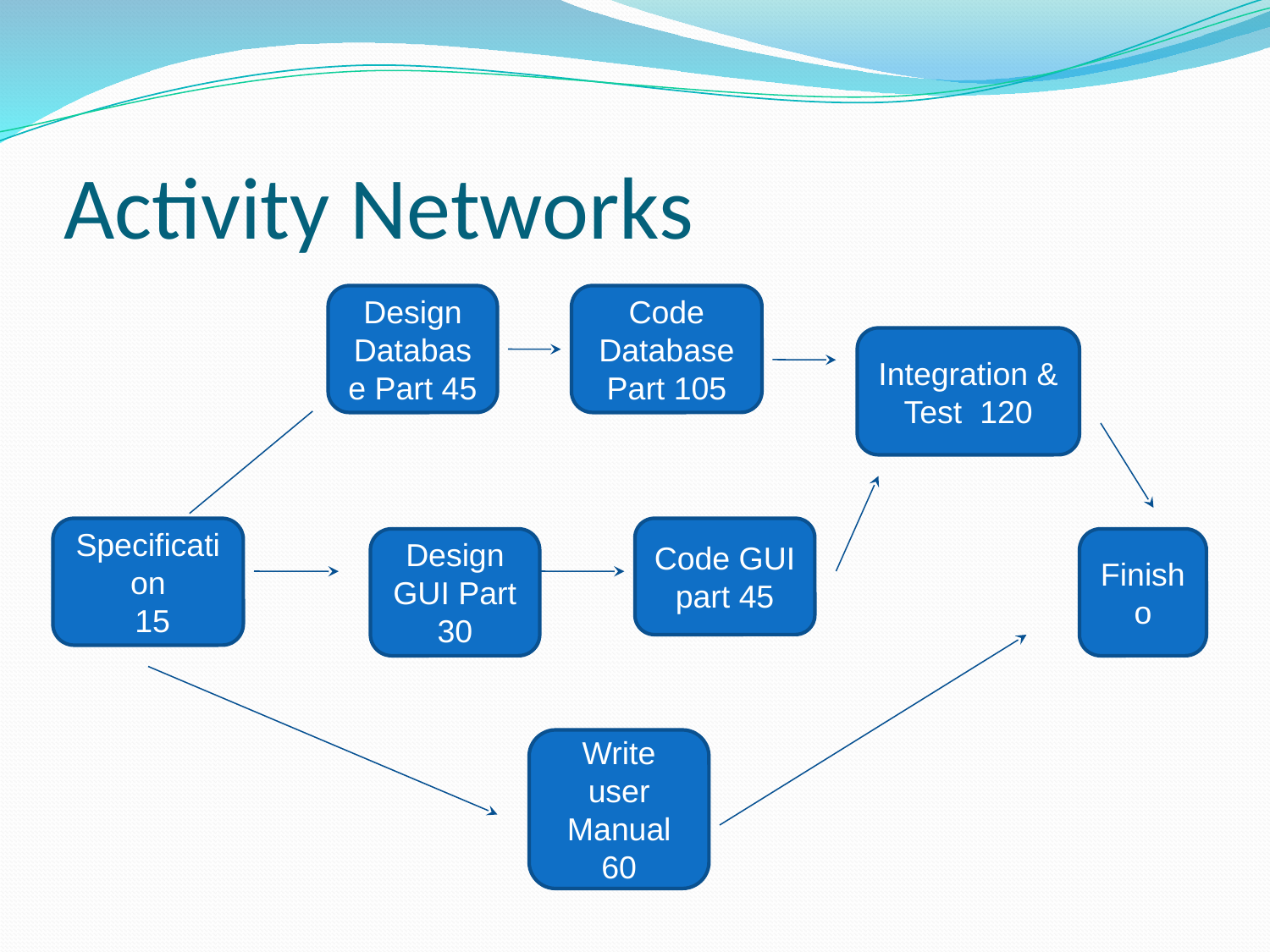

# Activity Networks
Design Database Part 45
Code Database Part 105
Integration & Test  120

Specification
 15
Code GUI part 45
Design GUI Part 30
Finish o
Write user Manual 60